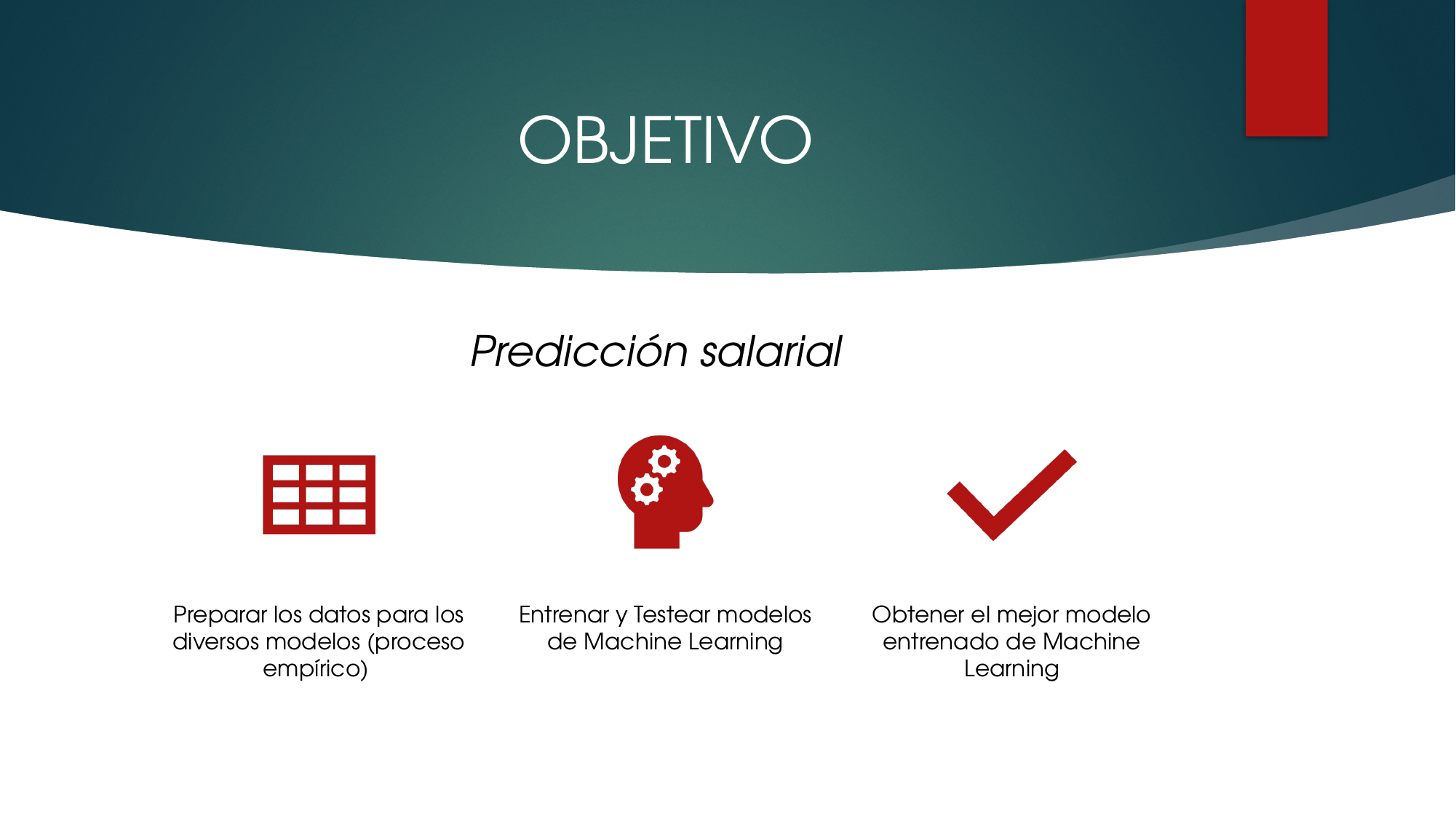

# OBJETIVO

Predicción salarial
Preparar los datos para los diversos modelos (proceso empírico)
Entrenar y Testear modelos de Machine Learning
Obtener el mejor modelo entrenado de Machine Learning